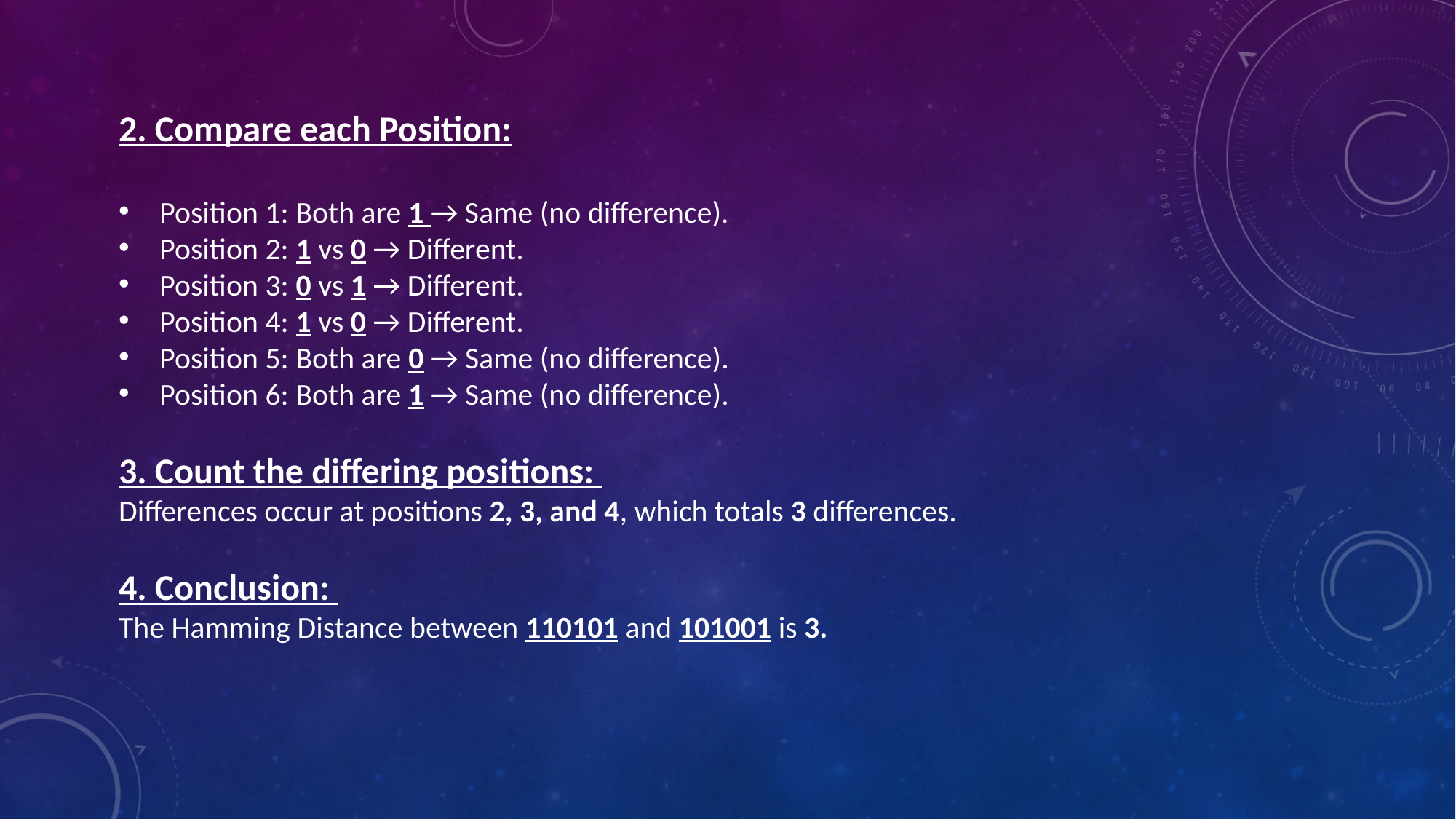

2. Compare each Position:

Position 1: Both are 1 → Same (no difference).
Position 2: 1 vs 0 → Different.
Position 3: 0 vs 1 → Different.
Position 4: 1 vs 0 → Different.
Position 5: Both are 0 → Same (no difference).
Position 6: Both are 1 → Same (no difference).

3. Count the differing positions:
Differences occur at positions 2, 3, and 4, which totals 3 differences.

4. Conclusion:
The Hamming Distance between 110101 and 101001 is 3.